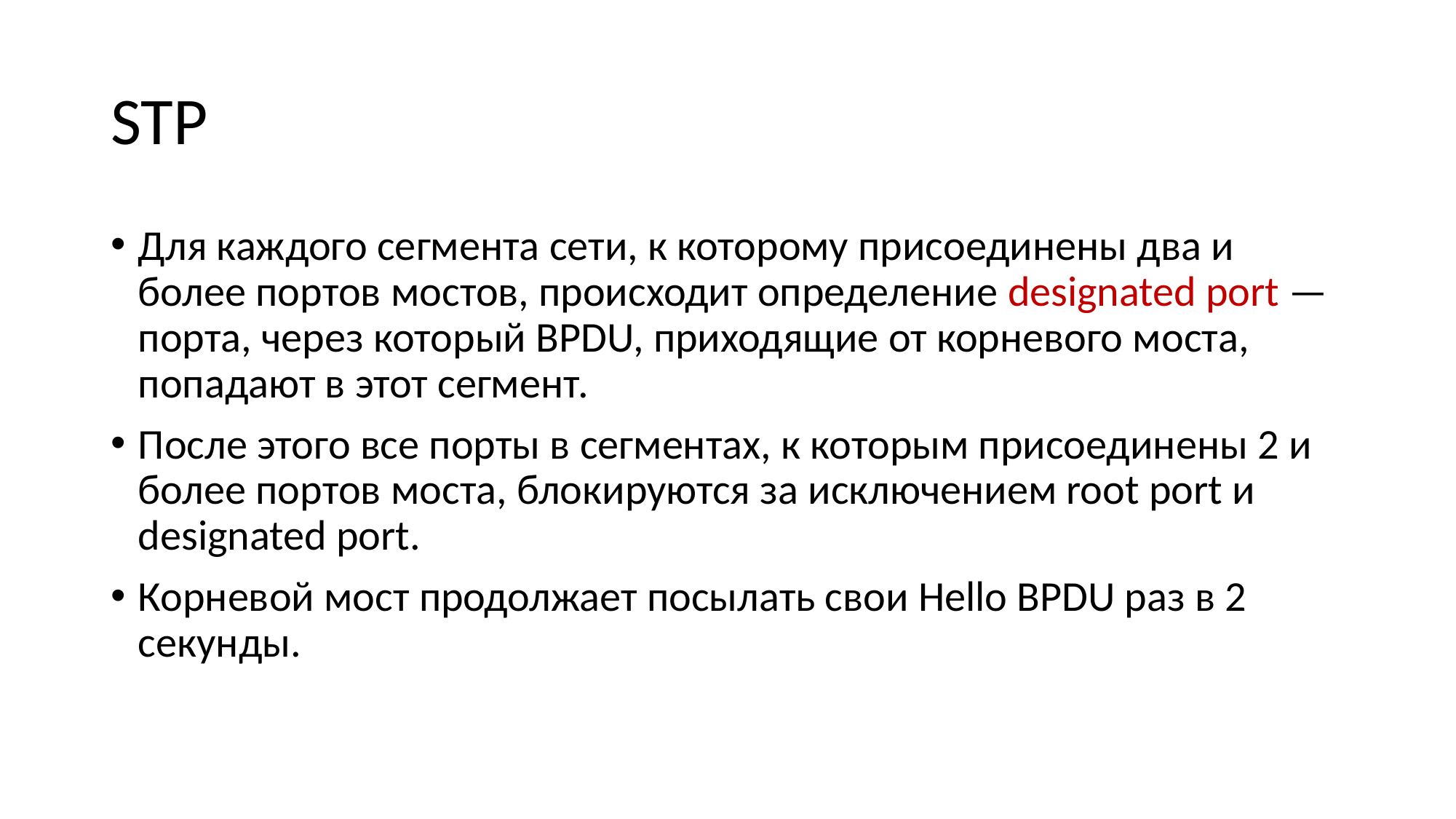

# STP
Для каждого сегмента сети, к которому присоединены два и более портов мостов, происходит определение designated port — порта, через который BPDU, приходящие от корневого моста, попадают в этот сегмент.
После этого все порты в сегментах, к которым присоединены 2 и более портов моста, блокируются за исключением root port и designated port.
Корневой мост продолжает посылать свои Hello BPDU раз в 2 секунды.